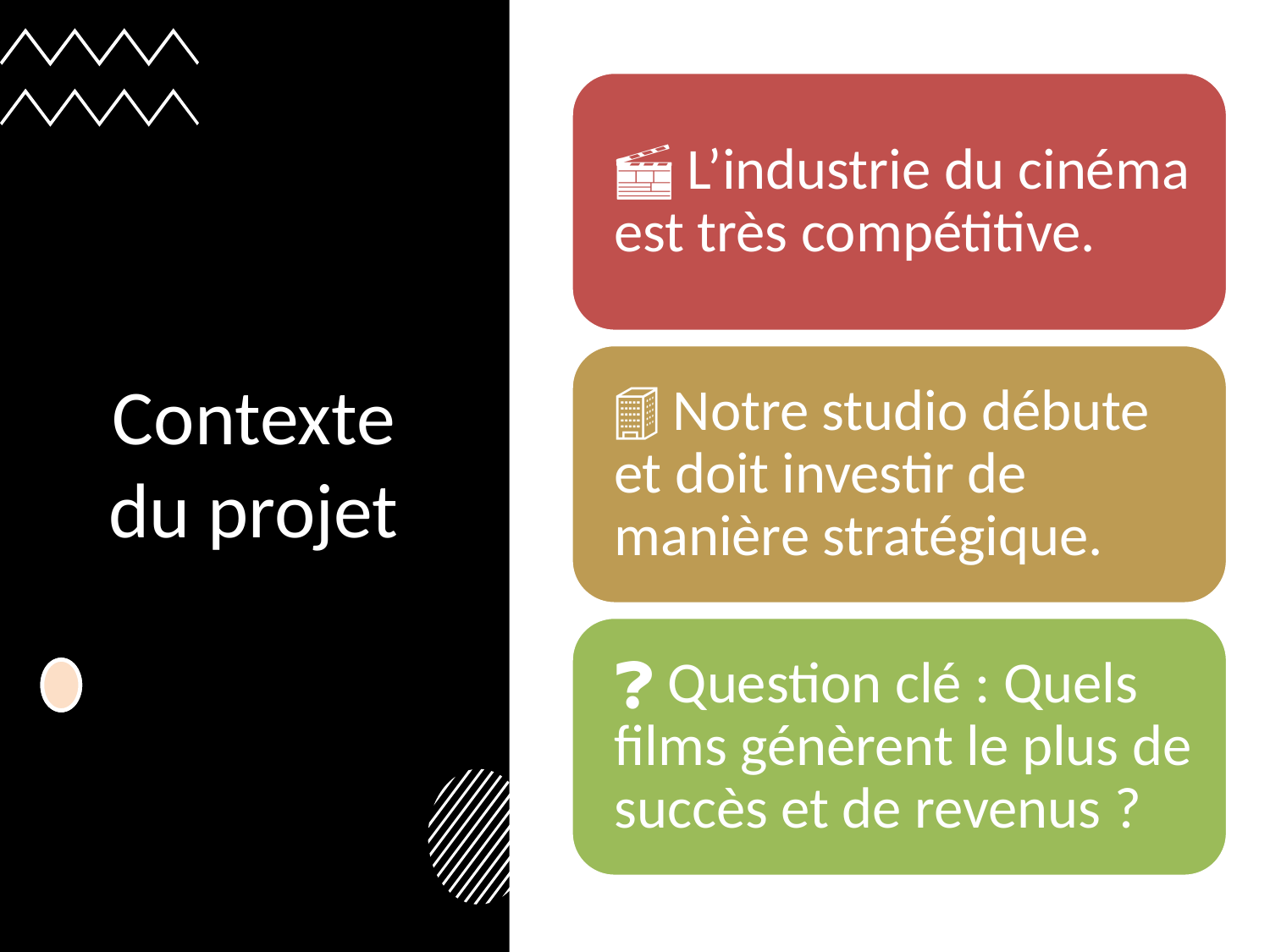

🎬 L’industrie du cinéma est très compétitive.
🏢 Notre studio débute et doit investir de manière stratégique.
❓ Question clé : Quels films génèrent le plus de succès et de revenus ?
# Contexte du projet